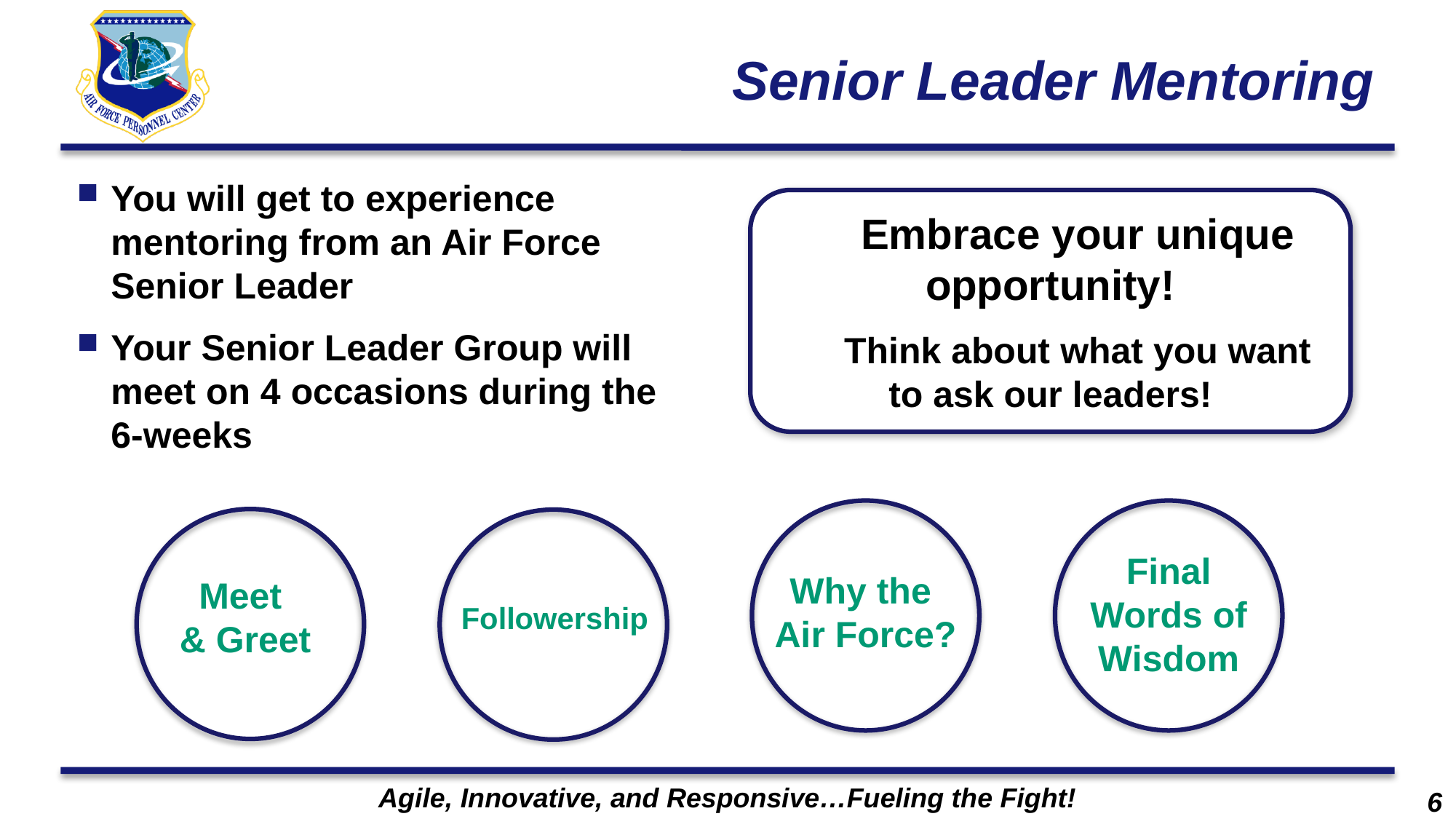

# Senior Leader Mentoring
You will get to experience mentoring from an Air Force Senior Leader
Your Senior Leader Group will meet on 4 occasions during the 6-weeks

Embrace your unique opportunity!
Think about what you want to ask our leaders!

Why the
Air Force?

Final Words of Wisdom

Meet
& Greet

Followership
6